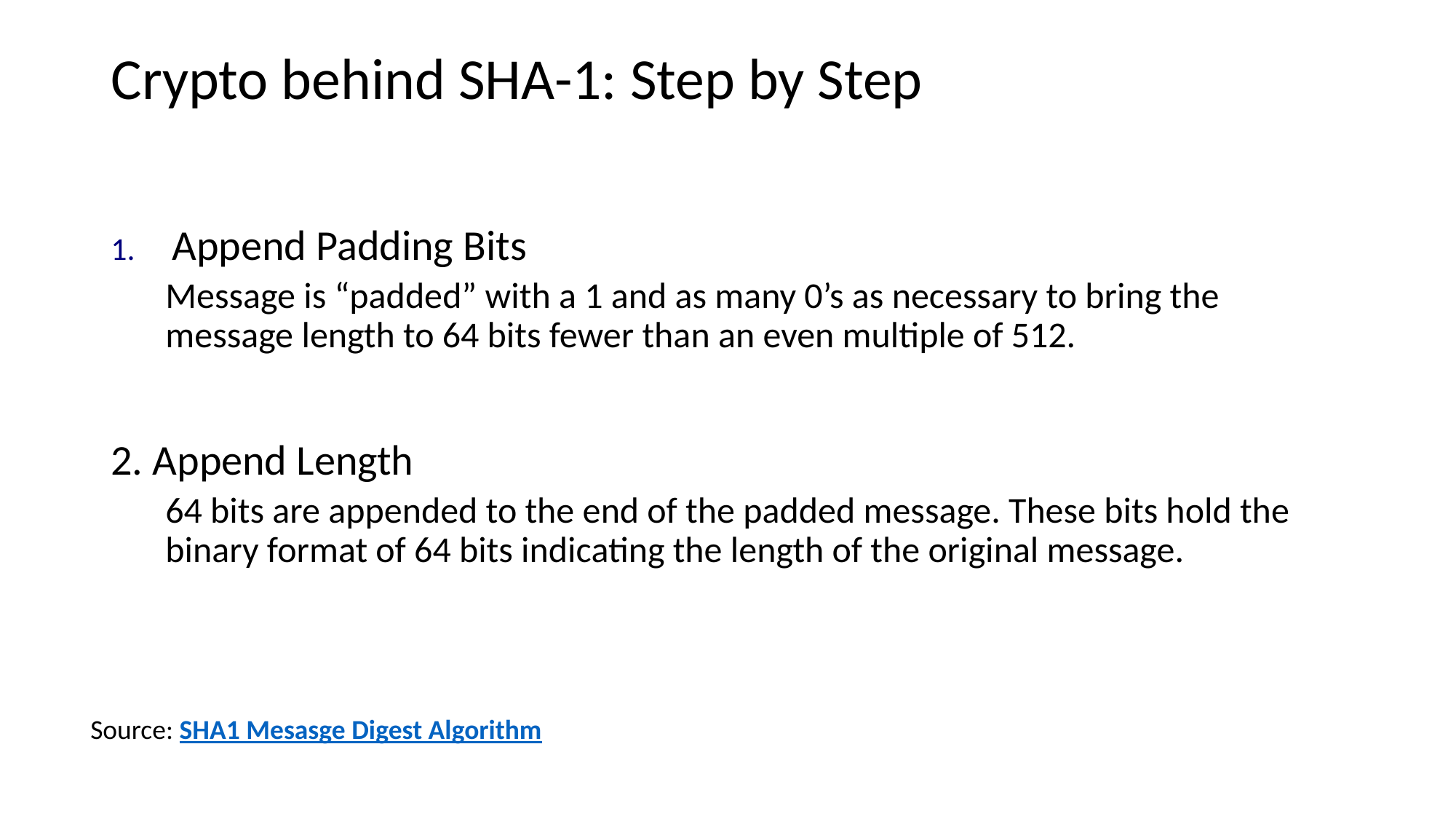

# Crypto behind SHA-1: Step by Step
Append Padding Bits
Message is “padded” with a 1 and as many 0’s as necessary to bring the message length to 64 bits fewer than an even multiple of 512.

2. Append Length
64 bits are appended to the end of the padded message. These bits hold the binary format of 64 bits indicating the length of the original message.

Source: SHA1 Mesasge Digest Algorithm